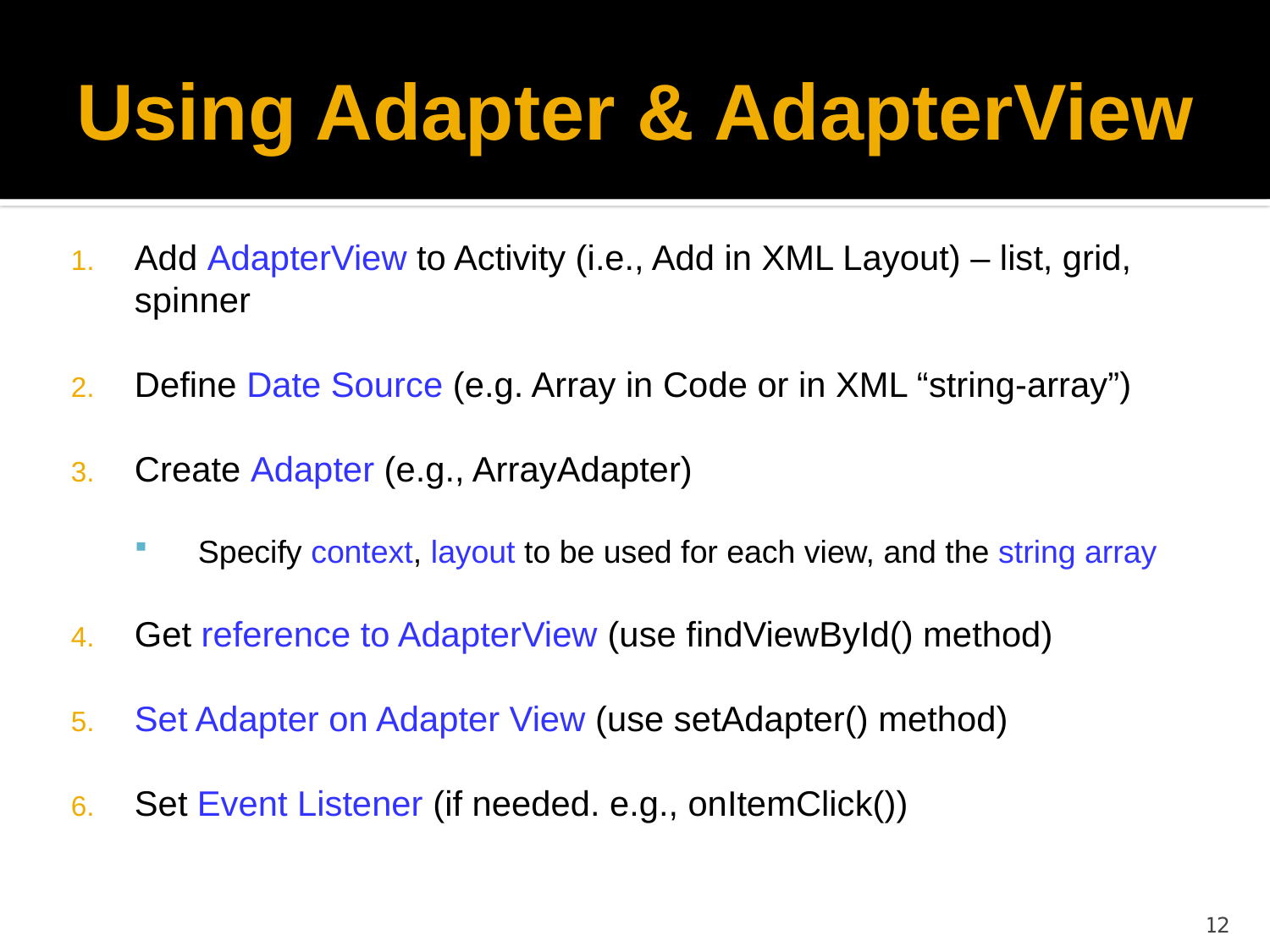

# Using Adapter & AdapterView
Add AdapterView to Activity (i.e., Add in XML Layout) – list, grid, spinner
Define Date Source (e.g. Array in Code or in XML “string-array”)
Create Adapter (e.g., ArrayAdapter)
Specify context, layout to be used for each view, and the string array
Get reference to AdapterView (use findViewById() method)
Set Adapter on Adapter View (use setAdapter() method)
Set Event Listener (if needed. e.g., onItemClick())
12